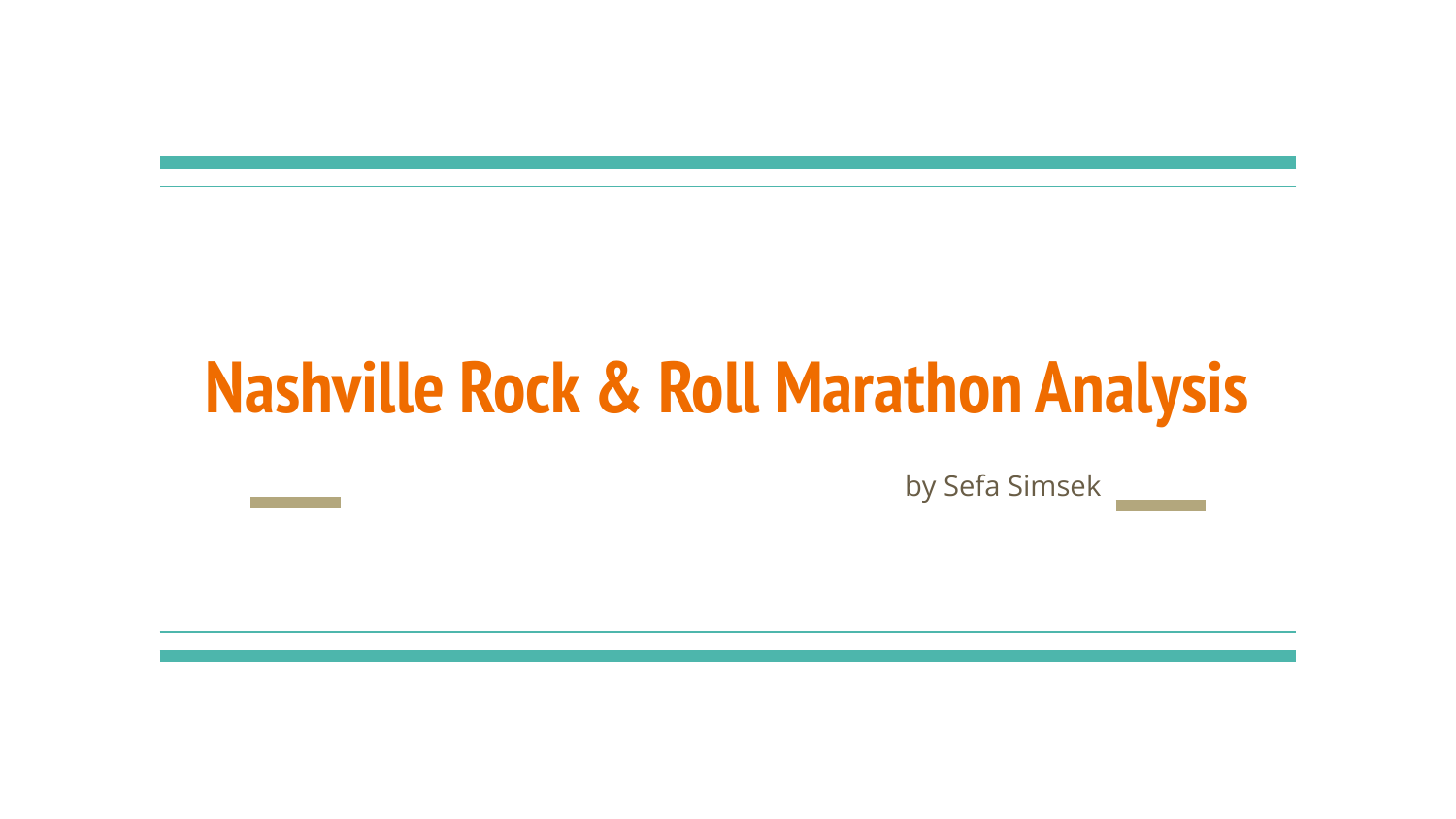

# Nashville Rock & Roll Marathon Analysis
by Sefa Simsek